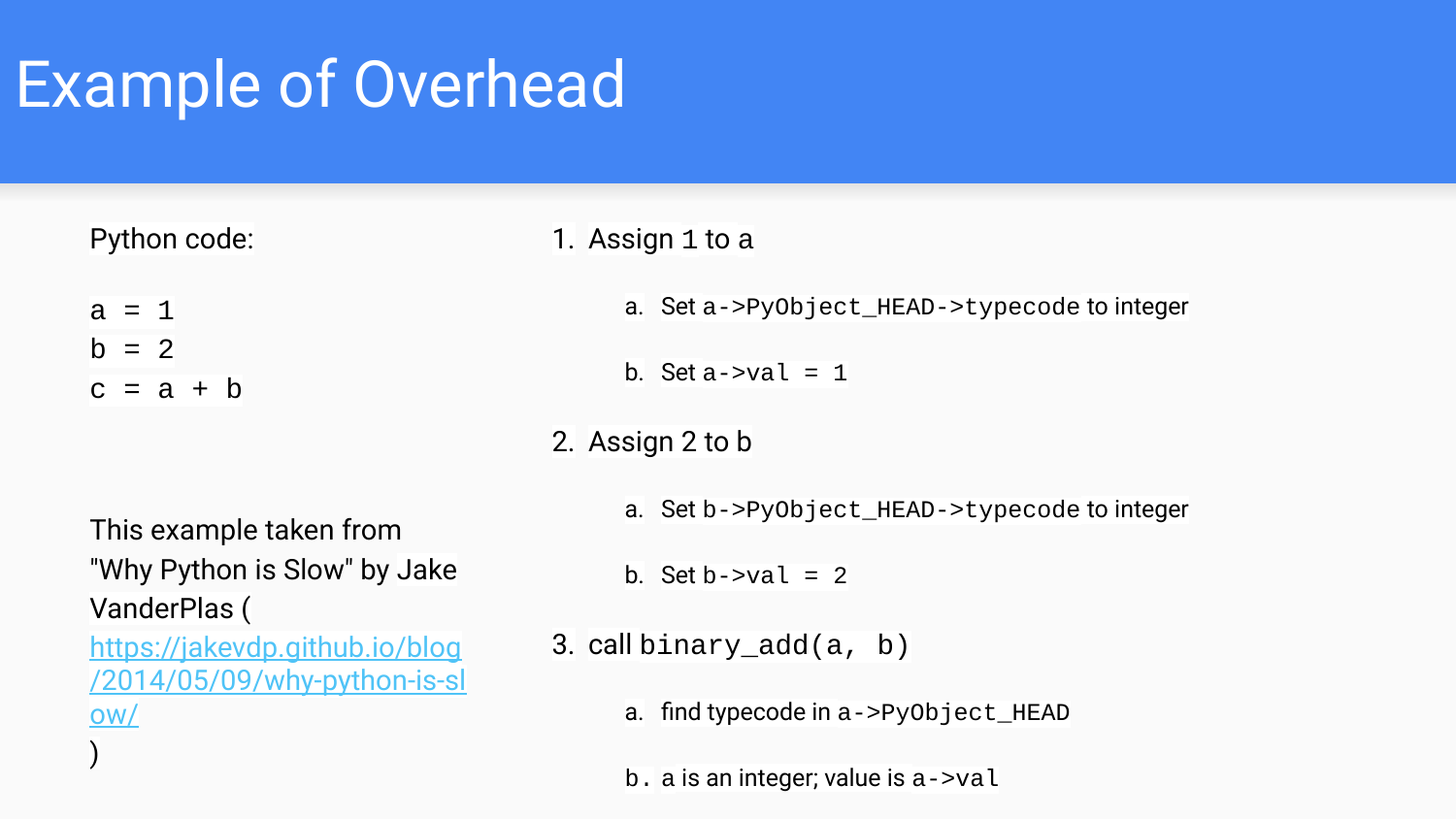

# Example of Overhead
Assign 1 to a
Set a->PyObject_HEAD->typecode to integer
Set a->val = 1
Assign 2 to b
Set b->PyObject_HEAD->typecode to integer
Set b->val = 2
call binary_add(a, b)
find typecode in a->PyObject_HEAD
a is an integer; value is a->val
find typecode in b->PyObject_HEAD
b is an integer; value is b->val
call binary_add<int, int>(a->val, b->val)
result of this is result, and is an integer.
Create a Python object c
set c->PyObject_HEAD->typecode to integer
set c->val to result

Python code:
a = 1
b = 2
c = a + b

This example taken from "Why Python is Slow" by Jake VanderPlas (https://jakevdp.github.io/blog/2014/05/09/why-python-is-slow/)